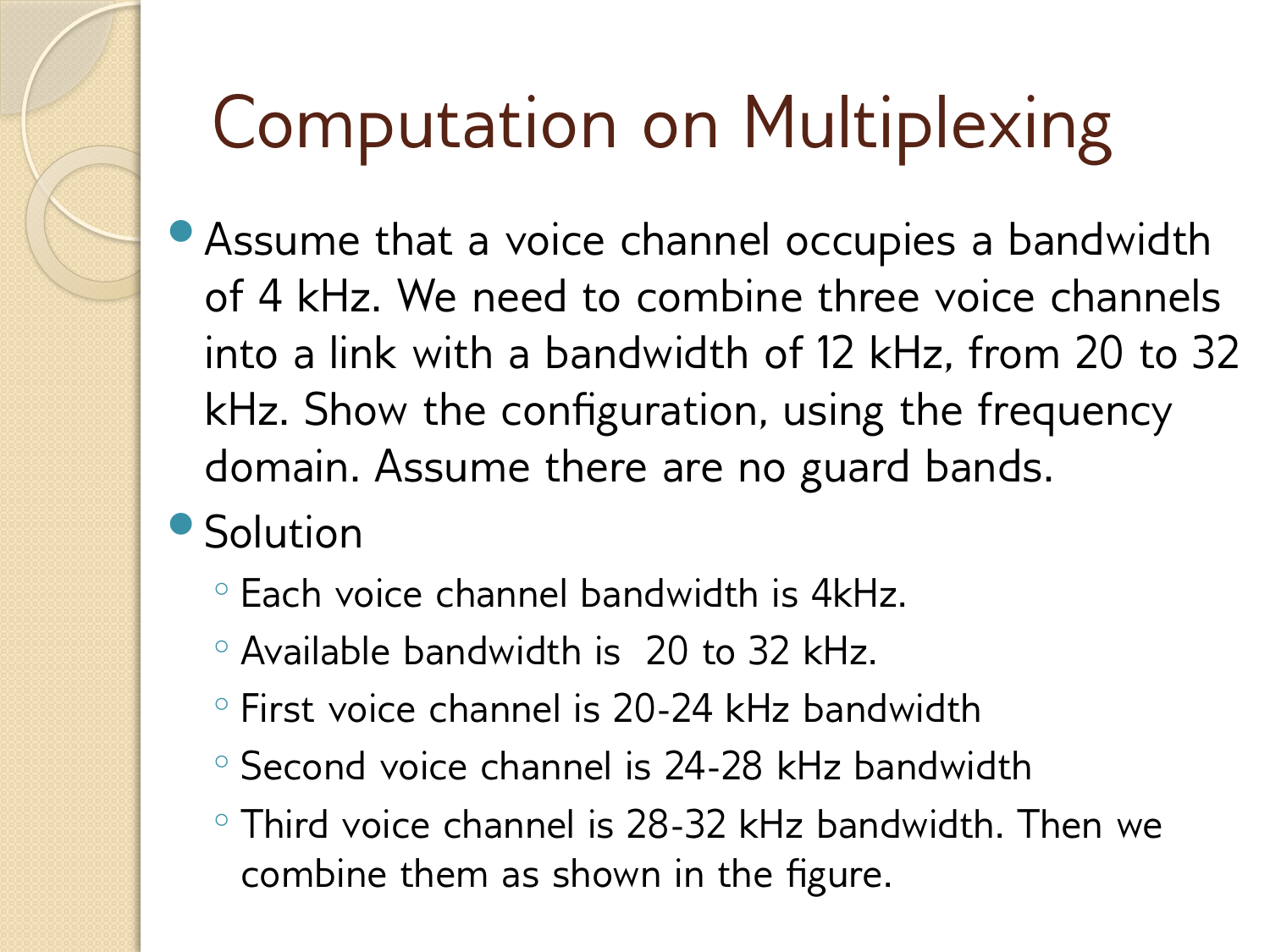

# Computation on Multiplexing
Assume that a voice channel occupies a bandwidth of 4 kHz. We need to combine three voice channels into a link with a bandwidth of 12 kHz, from 20 to 32 kHz. Show the configuration, using the frequency domain. Assume there are no guard bands.
Solution
Each voice channel bandwidth is 4kHz.
Available bandwidth is  20 to 32 kHz.
First voice channel is 20-24 kHz bandwidth
Second voice channel is 24-28 kHz bandwidth
Third voice channel is 28-32 kHz bandwidth. Then we combine them as shown in the figure.